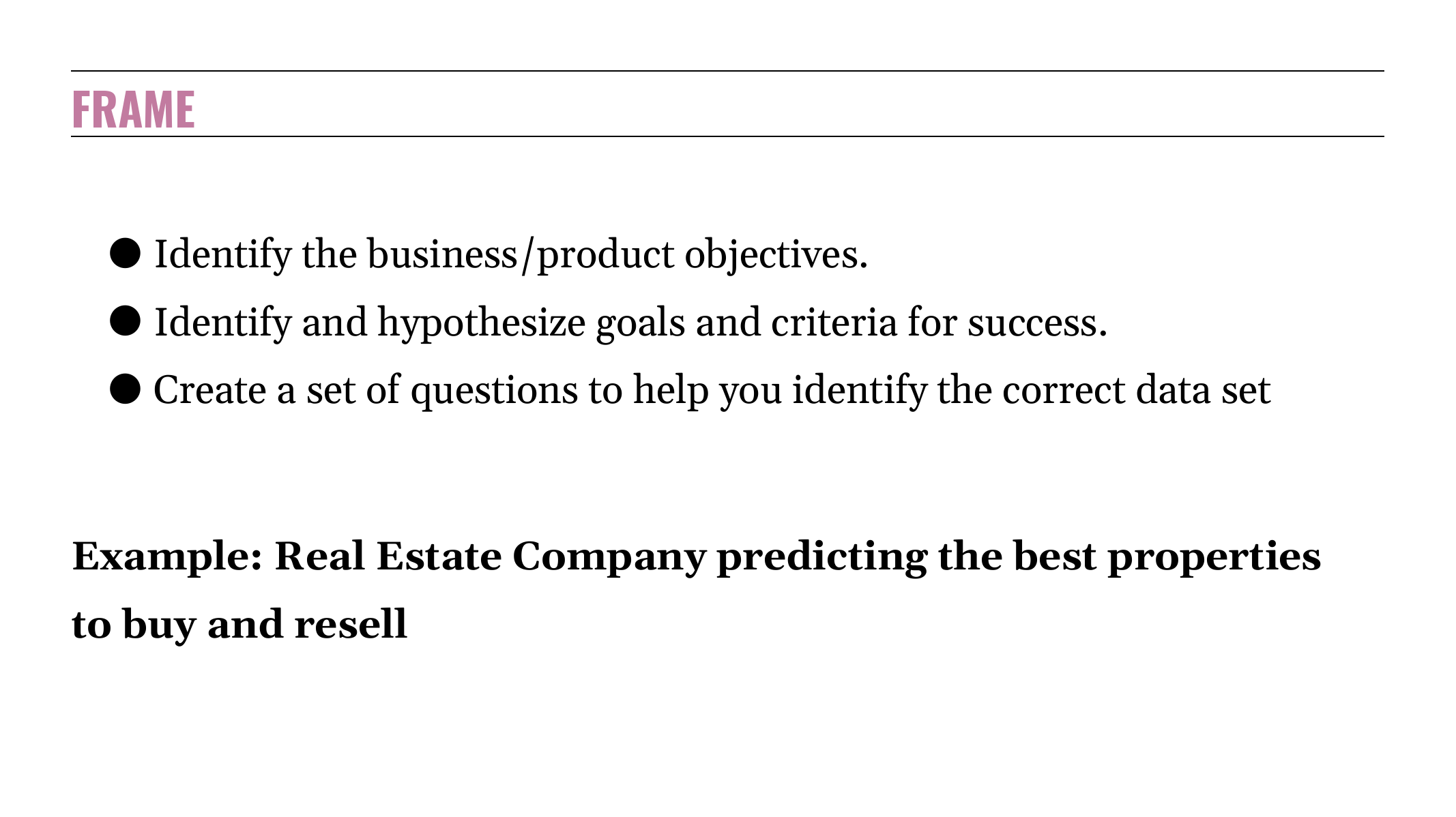

FRAME

Identify the business/product objectives.
Identify and hypothesize goals and criteria for success.
Create a set of questions to help you identify the correct data set

Example: Real Estate Company predicting the best properties to buy and resell